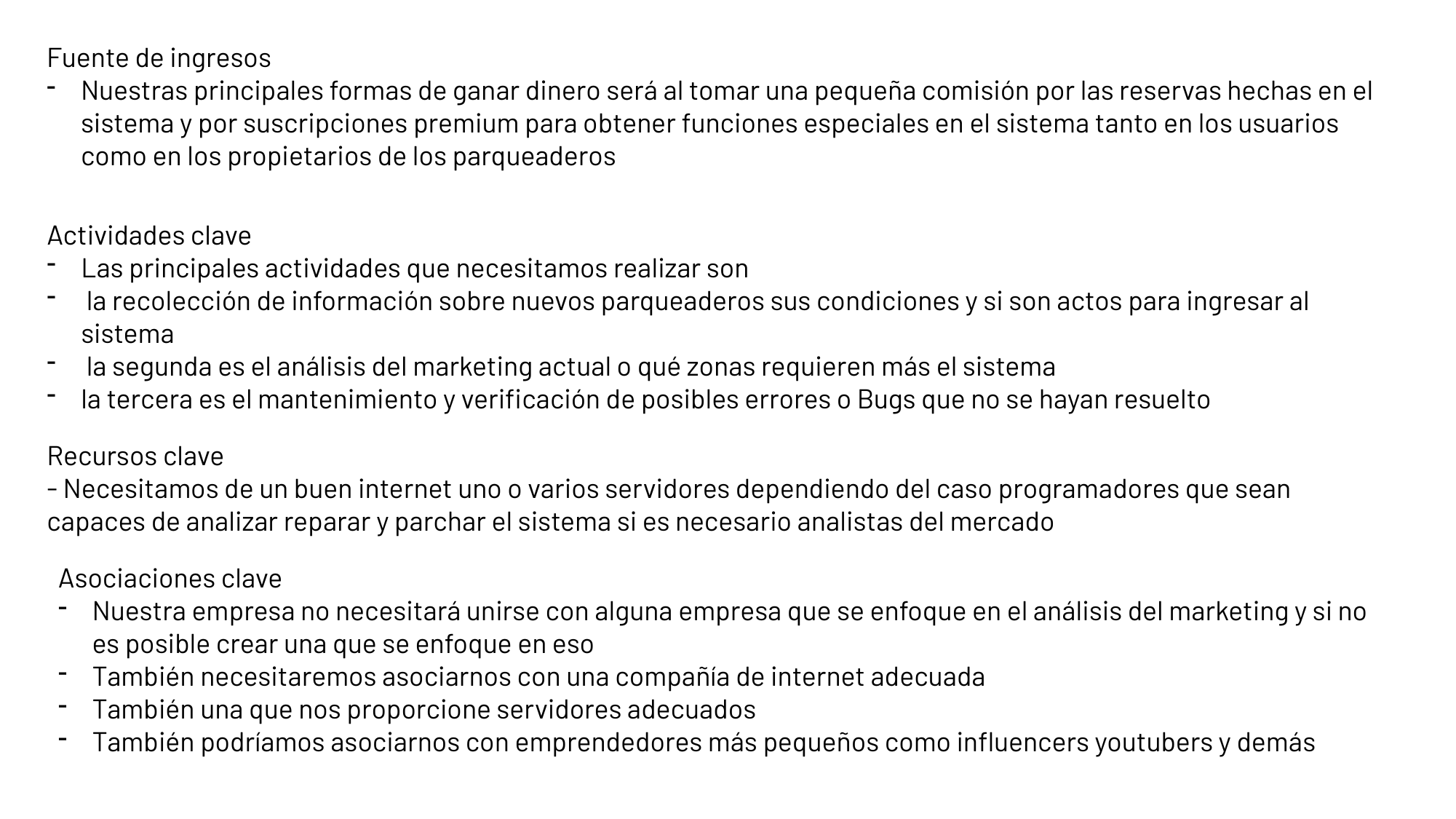

Fuente de ingresos
Nuestras principales formas de ganar dinero será al tomar una pequeña comisión por las reservas hechas en el sistema y por suscripciones premium para obtener funciones especiales en el sistema tanto en los usuarios como en los propietarios de los parqueaderos
Actividades clave
Las principales actividades que necesitamos realizar son
 la recolección de información sobre nuevos parqueaderos sus condiciones y si son actos para ingresar al sistema
 la segunda es el análisis del marketing actual o qué zonas requieren más el sistema
la tercera es el mantenimiento y verificación de posibles errores o Bugs que no se hayan resuelto
Recursos clave
- Necesitamos de un buen internet uno o varios servidores dependiendo del caso programadores que sean capaces de analizar reparar y parchar el sistema si es necesario analistas del mercado
Asociaciones clave
Nuestra empresa no necesitará unirse con alguna empresa que se enfoque en el análisis del marketing y si no es posible crear una que se enfoque en eso
También necesitaremos asociarnos con una compañía de internet adecuada
También una que nos proporcione servidores adecuados
También podríamos asociarnos con emprendedores más pequeños como influencers youtubers y demás